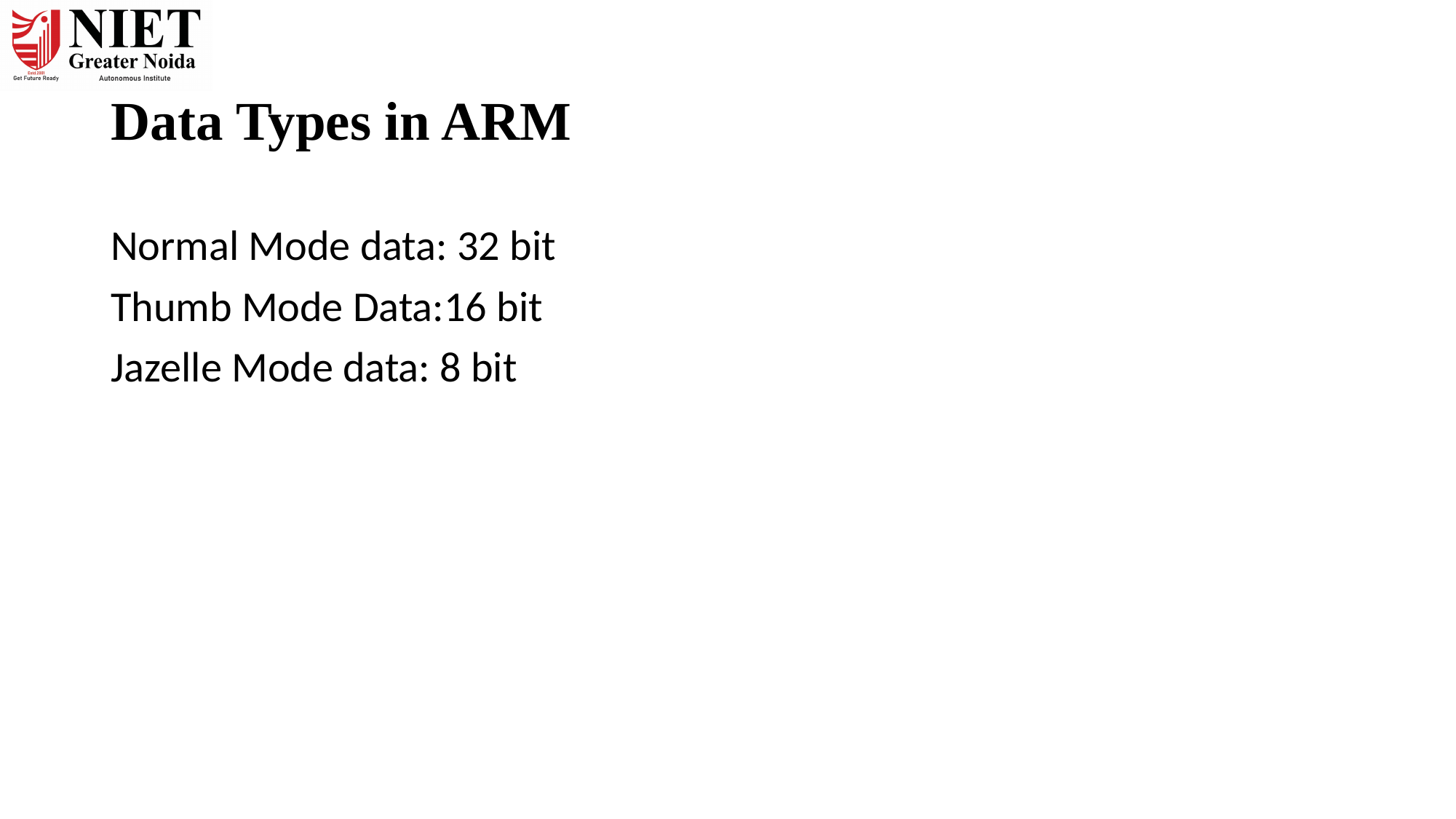

# Data Types in ARM
Normal Mode data: 32 bit
Thumb Mode Data:16 bit
Jazelle Mode data: 8 bit